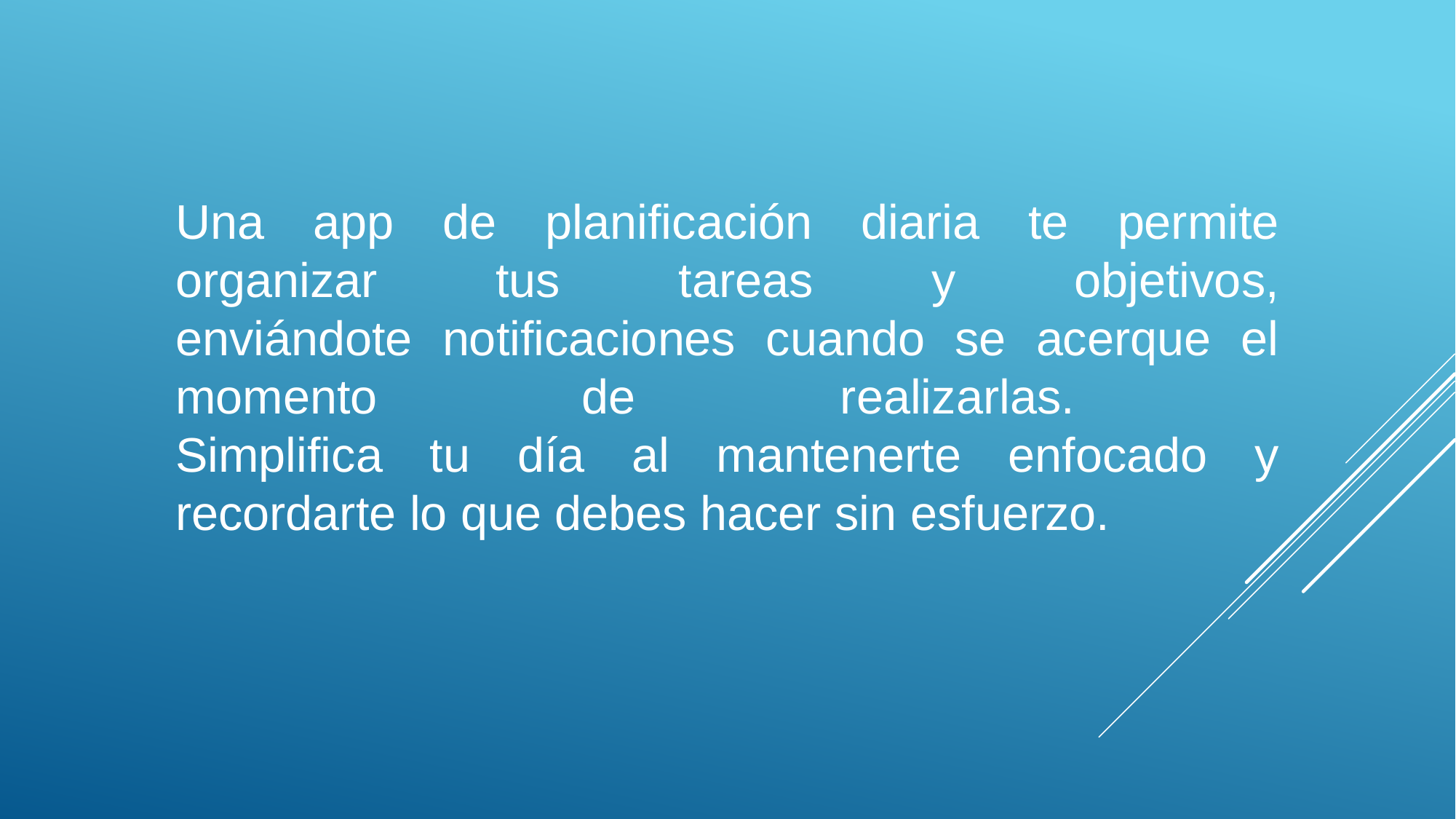

# Una app de planificación diaria te permite organizar tus tareas y objetivos, enviándote notificaciones cuando se acerque el momento de realizarlas. Simplifica tu día al mantenerte enfocado y recordarte lo que debes hacer sin esfuerzo.